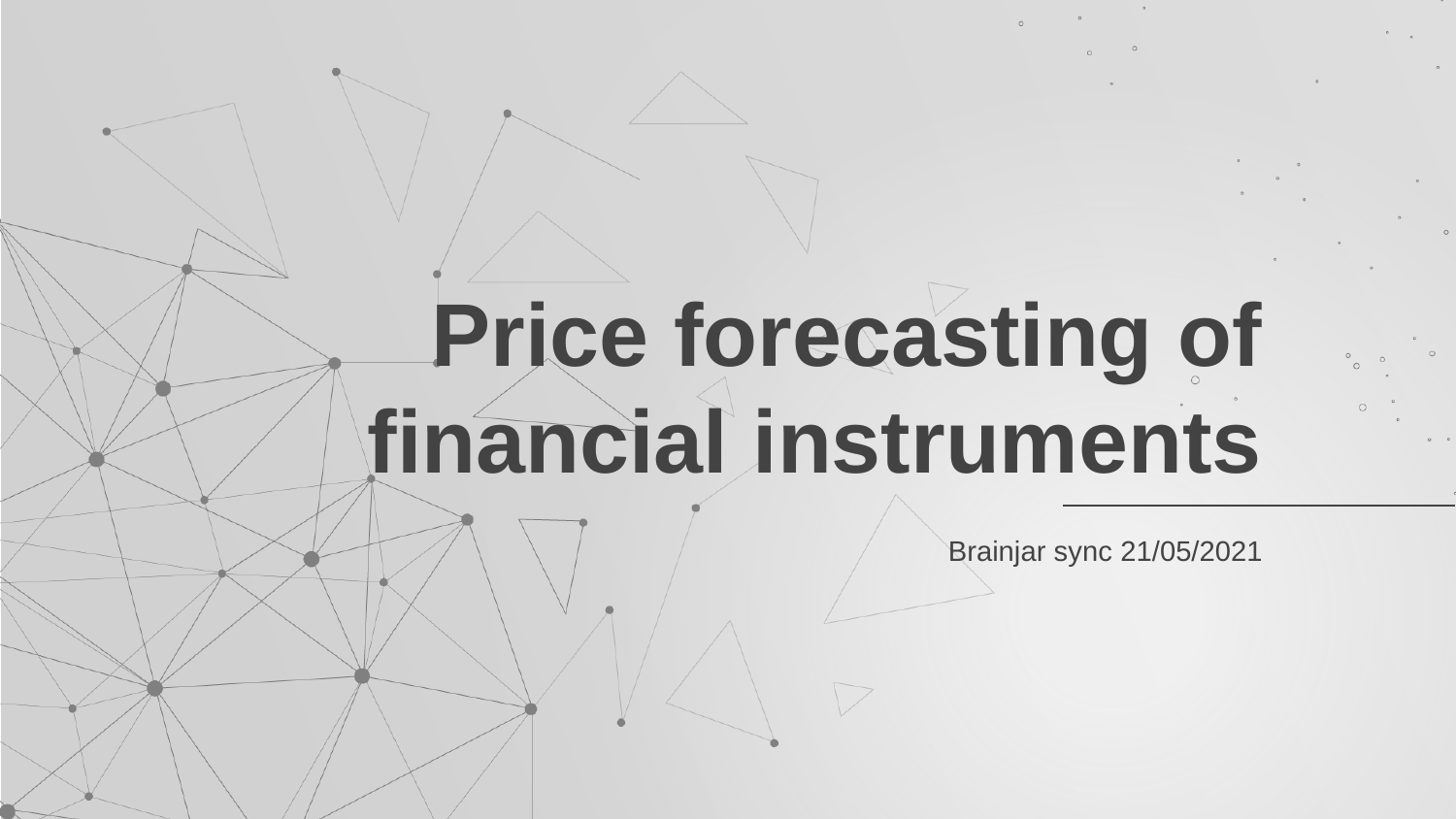

# Price forecasting of financial instruments
Brainjar sync 21/05/2021